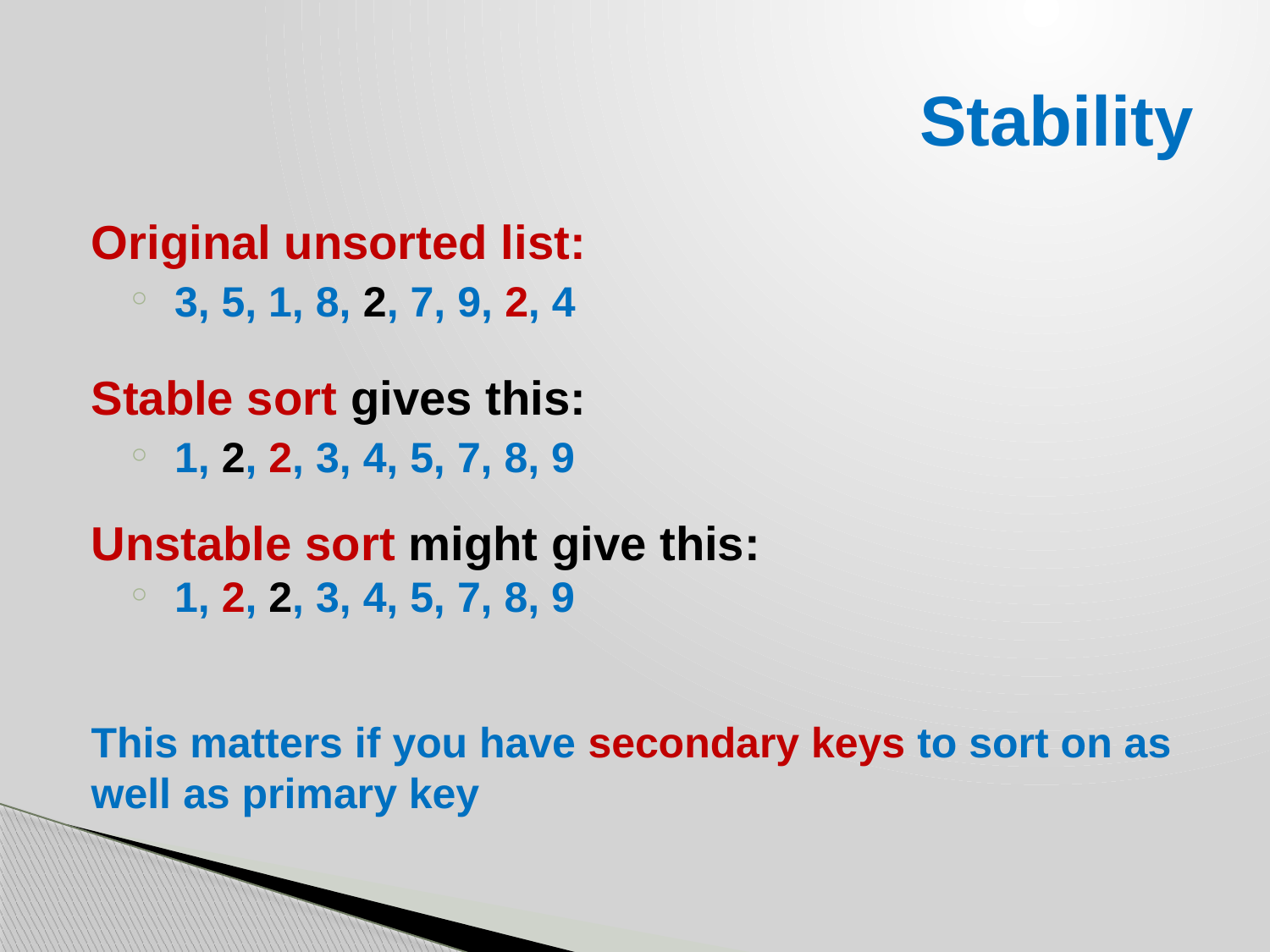

# Stability
Original unsorted list:
3, 5, 1, 8, 2, 7, 9, 2, 4
Stable sort gives this:
1, 2, 2, 3, 4, 5, 7, 8, 9
Unstable sort might give this:
1, 2, 2, 3, 4, 5, 7, 8, 9

This matters if you have secondary keys to sort on as well as primary key